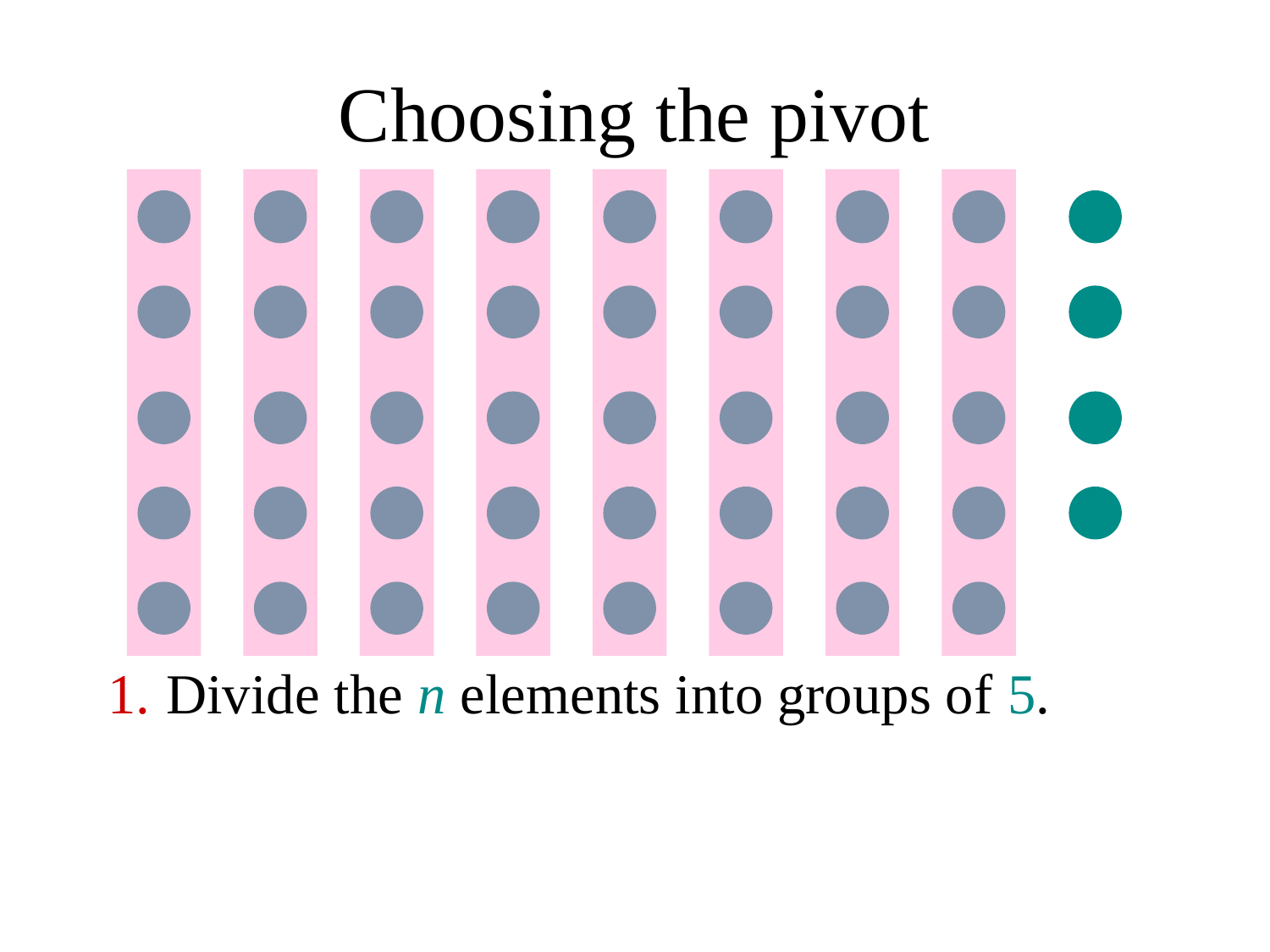

# Choosing the pivot

1. Divide the n elements into groups of 5.

71